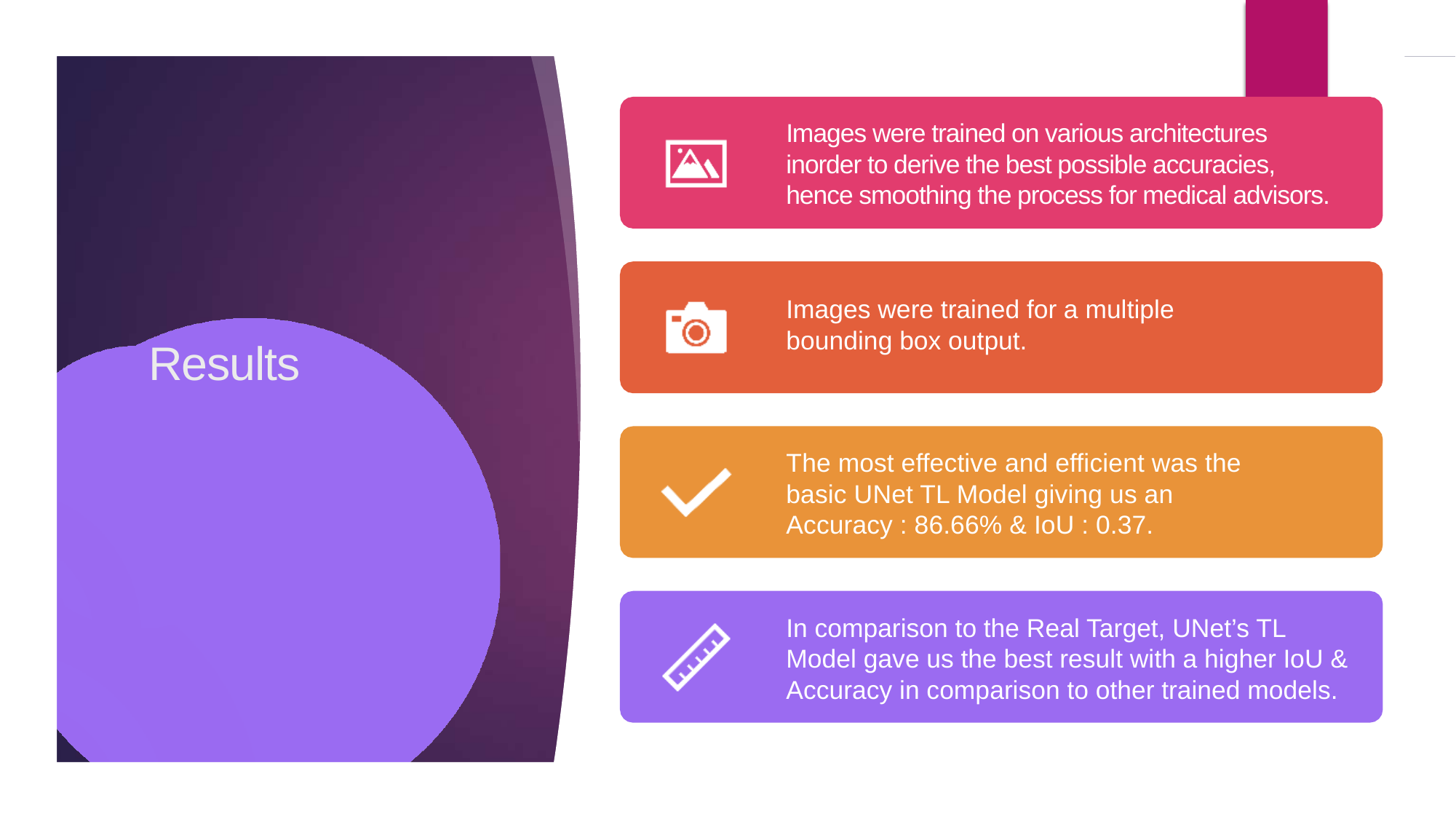

Images were trained on various architectures inorder to derive the best possible accuracies, hence smoothing the process for medical advisors.

Images were trained for a multiple bounding box output.
Results

The most effective and efficient was the basic UNet TL Model giving us an Accuracy : 86.66% & IoU : 0.37.

In comparison to the Real Target, UNet’s TL Model gave us the best result with a higher IoU & Accuracy in comparison to other trained models.